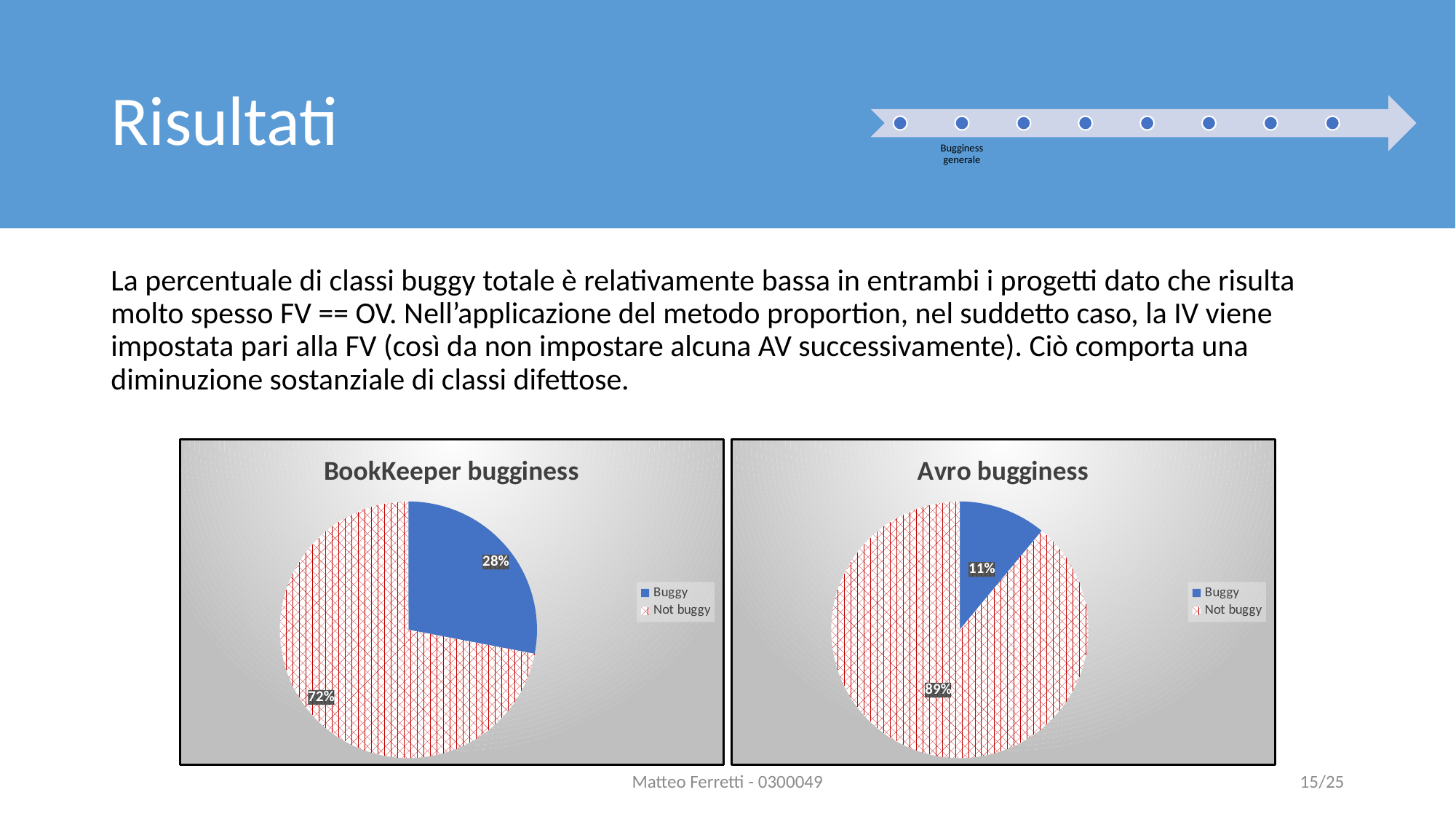

# Risultati

Bugginess generale

La percentuale di classi buggy totale è relativamente bassa in entrambi i progetti dato che risulta molto spesso FV == OV. Nell’applicazione del metodo proportion, nel suddetto caso, la IV viene impostata pari alla FV (così da non impostare alcuna AV successivamente). Ciò comporta una diminuzione sostanziale di classi difettose.

### Chart: BookKeeper bugginess

| Category |  |
|---|---|
| Buggy | 0.28 |
| Not buggy | 0.72 |

### Chart: Avro bugginess

| Category |  |
|---|---|
| Buggy | 0.11 |
| Not buggy | 0.89 |
Matteo Ferretti - 0300049
15/25